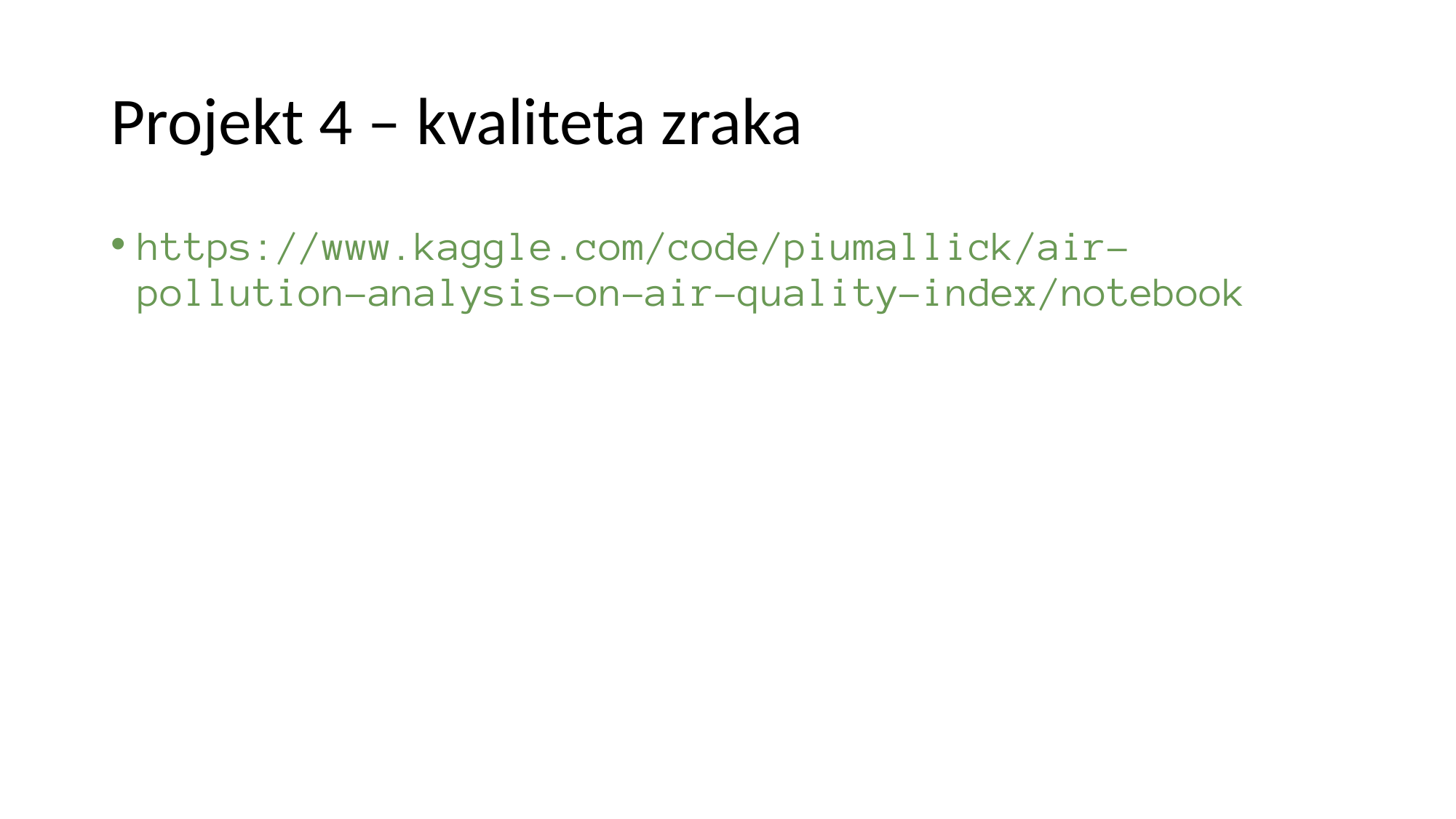

# Projekt 4 – kvaliteta zraka
https://www.kaggle.com/code/piumallick/air-pollution-analysis-on-air-quality-index/notebook